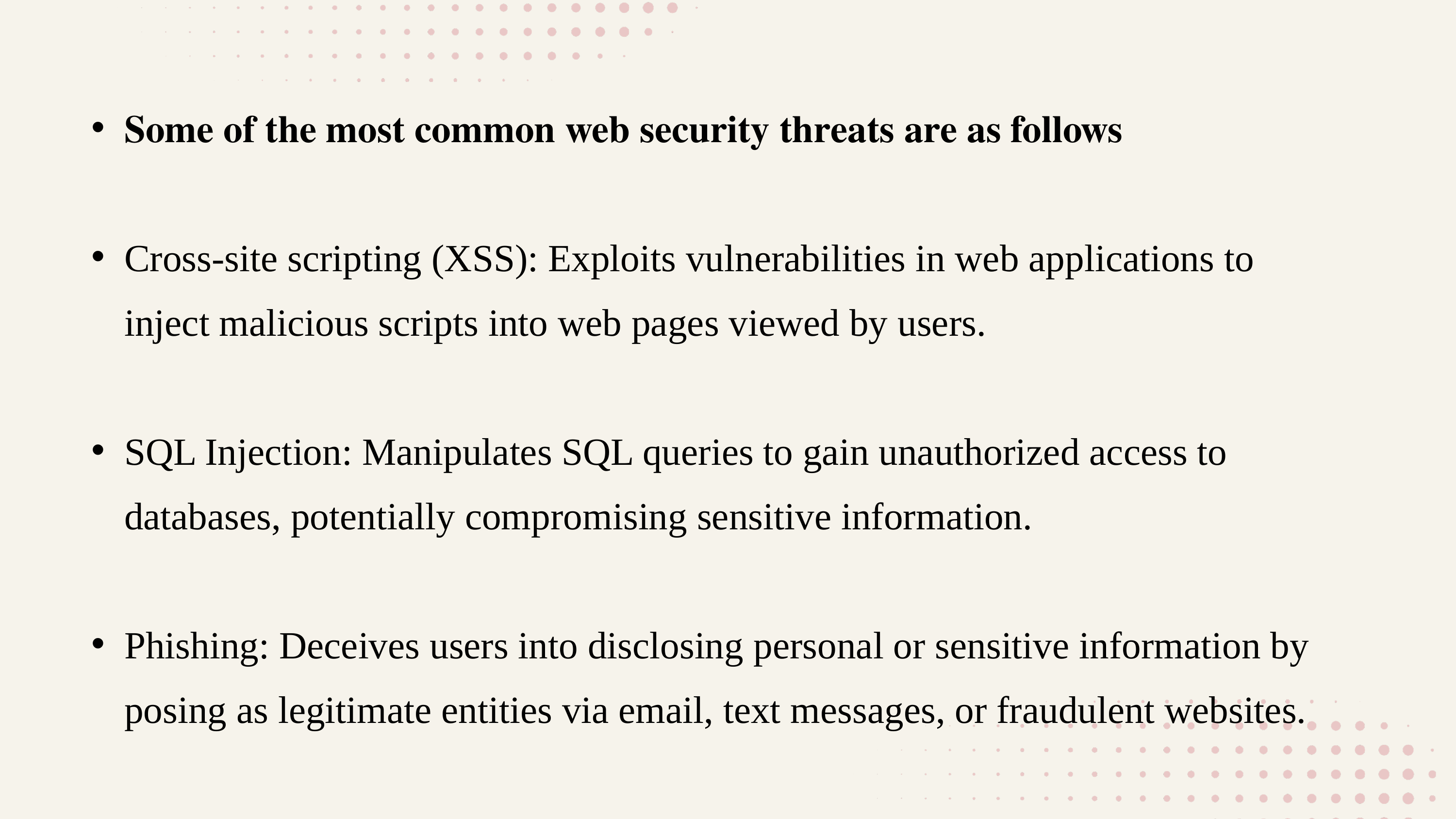

Some of the most common web security threats are as follows

Cross-site scripting (XSS): Exploits vulnerabilities in web applications to inject malicious scripts into web pages viewed by users.

SQL Injection: Manipulates SQL queries to gain unauthorized access to databases, potentially compromising sensitive information.

Phishing: Deceives users into disclosing personal or sensitive information by posing as legitimate entities via email, text messages, or fraudulent websites.